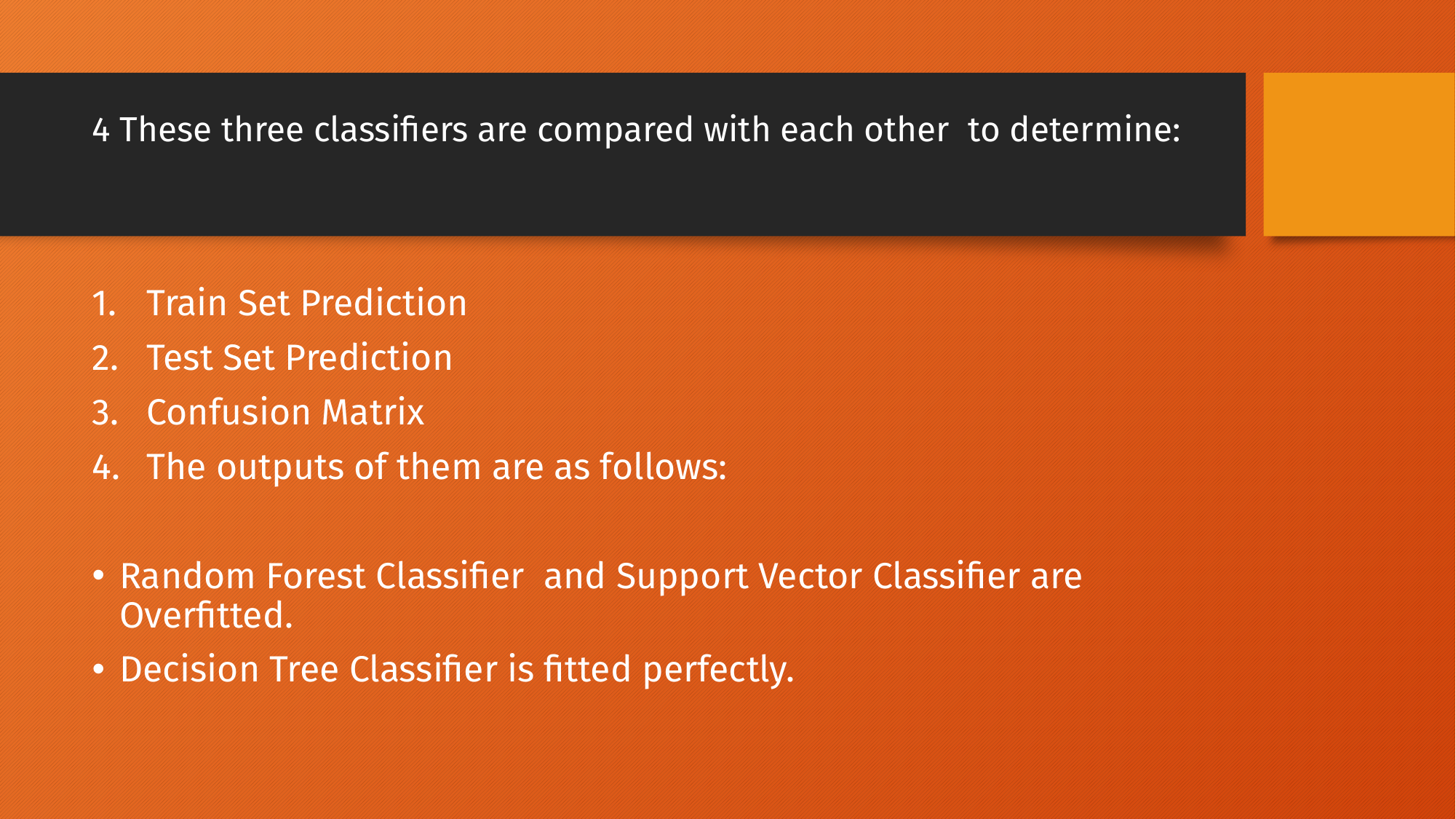

# 4 These three classifiers are compared with each other  to determine:
Train Set Prediction
Test Set Prediction
Confusion Matrix
The outputs of them are as follows:

Random Forest Classifier  and Support Vector Classifier are Overfitted.
Decision Tree Classifier is fitted perfectly.